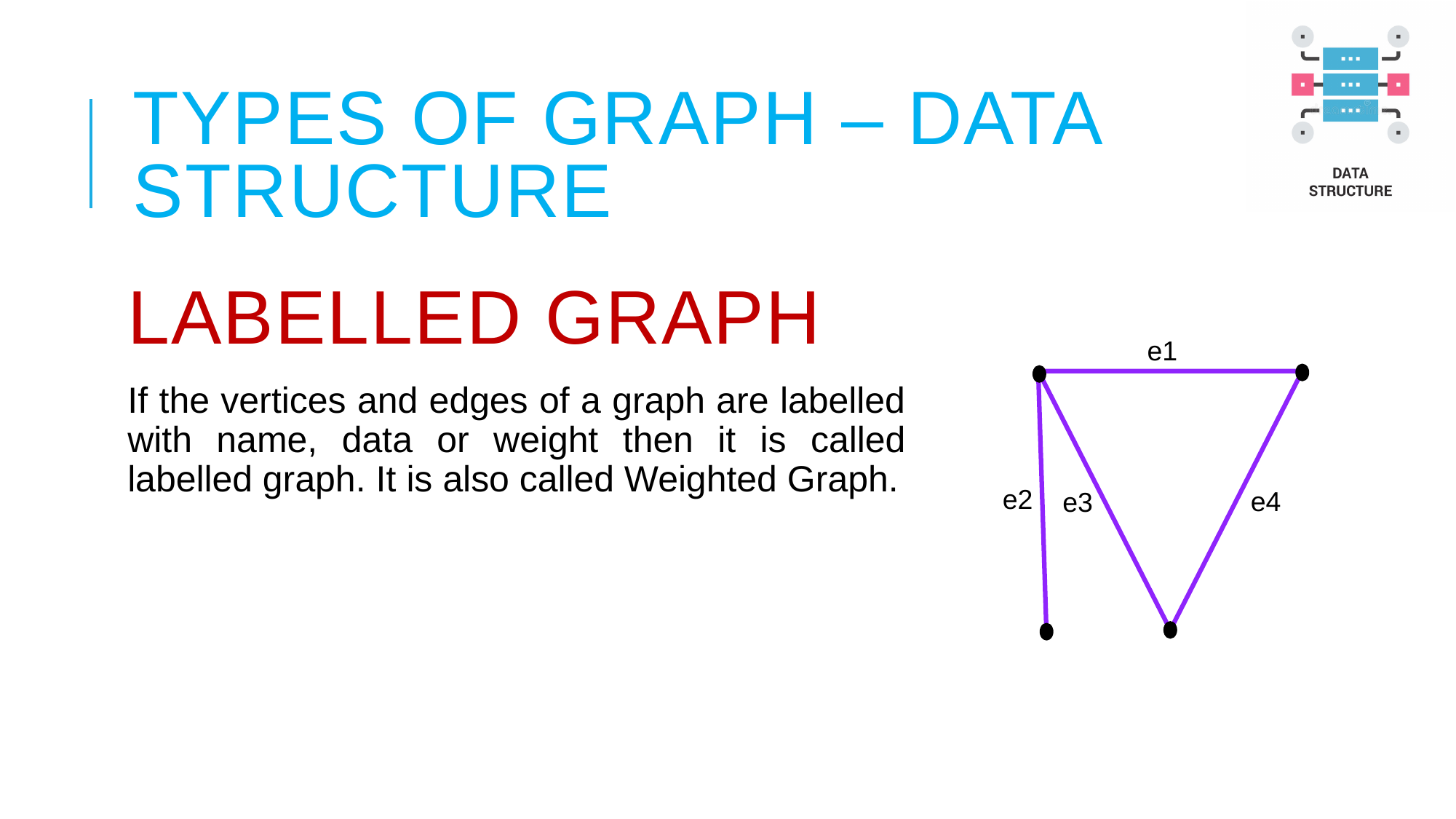

# TYPES OF GRAPH – DATA STRUCTURE
Labelled Graph
If the vertices and edges of a graph are labelled with name, data or weight then it is called labelled graph. It is also called Weighted Graph.
e1

e4
e3

e2